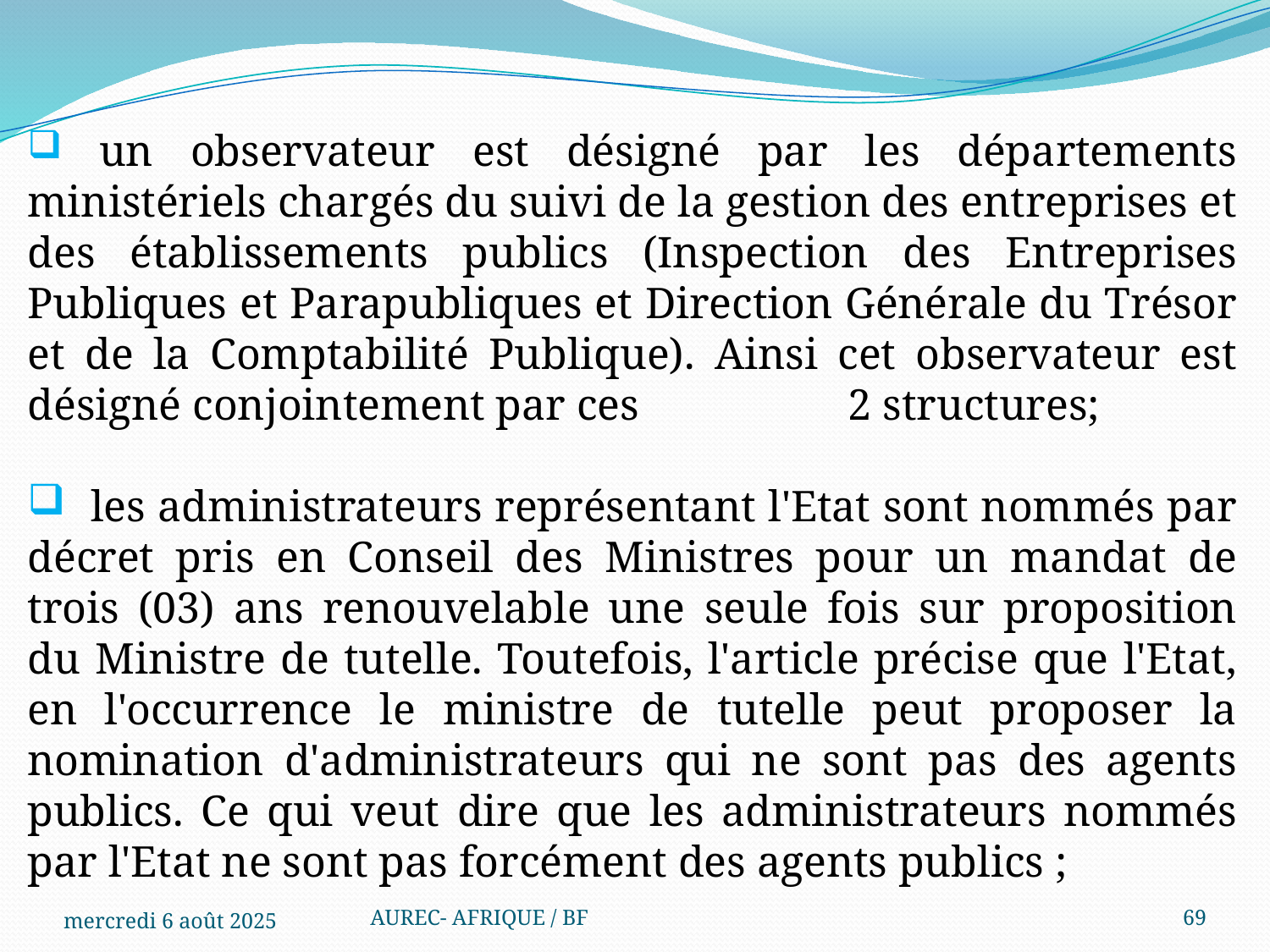

un observateur est désigné par les départements ministériels chargés du suivi de la gestion des entreprises et des établissements publics (Inspection des Entreprises Publiques et Parapubliques et Direction Générale du Trésor et de la Comptabilité Publique). Ainsi cet observateur est désigné conjointement par ces                   2 structures;

  les administrateurs représentant l'Etat sont nommés par décret pris en Conseil des Ministres pour un mandat de trois (03) ans renouvelable une seule fois sur proposition du Ministre de tutelle. Toutefois, l'article précise que l'Etat, en l'occurrence le ministre de tutelle peut proposer la nomination d'administrateurs qui ne sont pas des agents publics. Ce qui veut dire que les administrateurs nommés par l'Etat ne sont pas forcément des agents publics ;

mercredi 6 août 2025
AUREC- AFRIQUE / BF
69